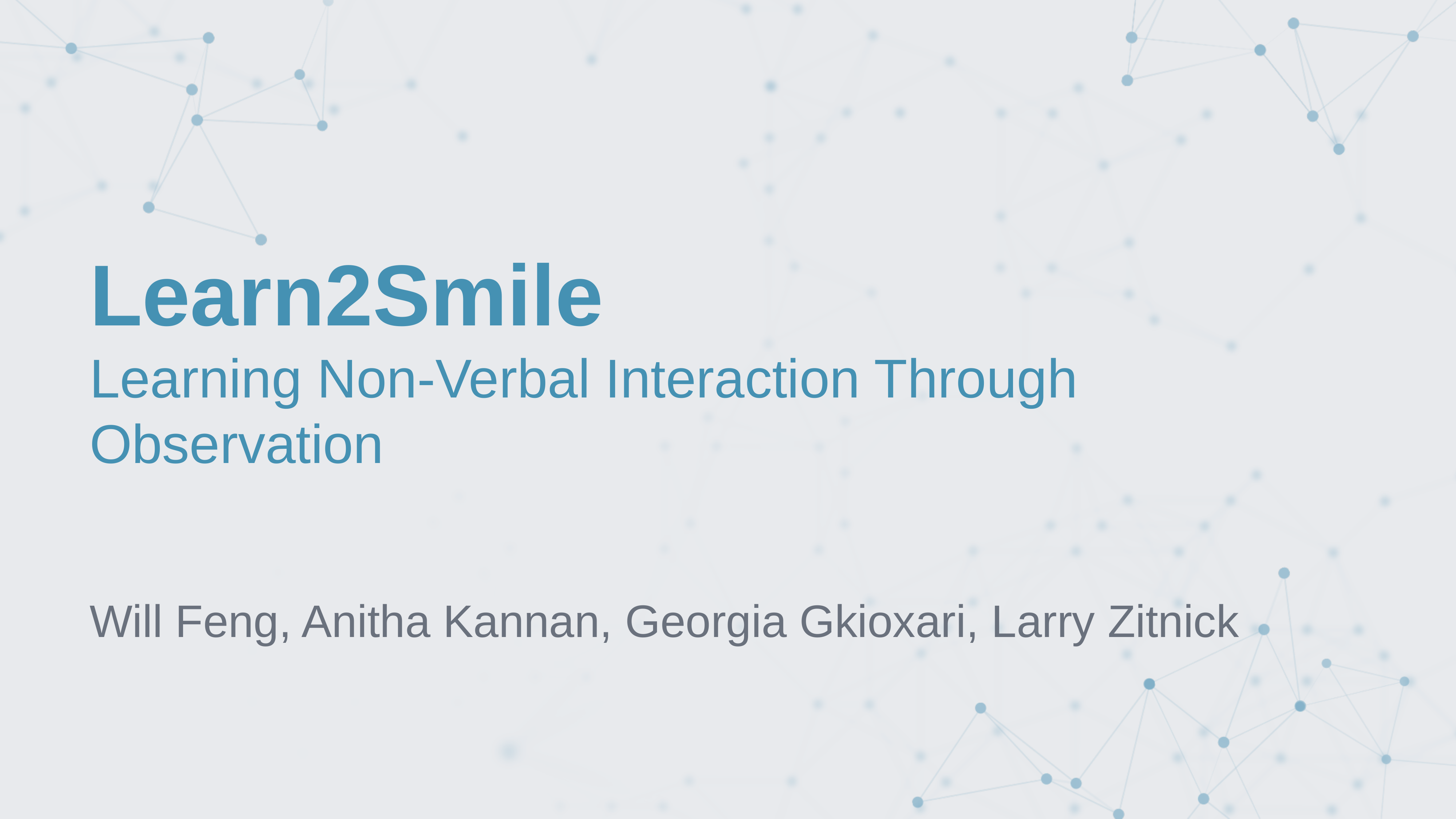

# Learn2Smile Learning Non-Verbal Interaction Through Observation
Will Feng, Anitha Kannan, Georgia Gkioxari, Larry Zitnick